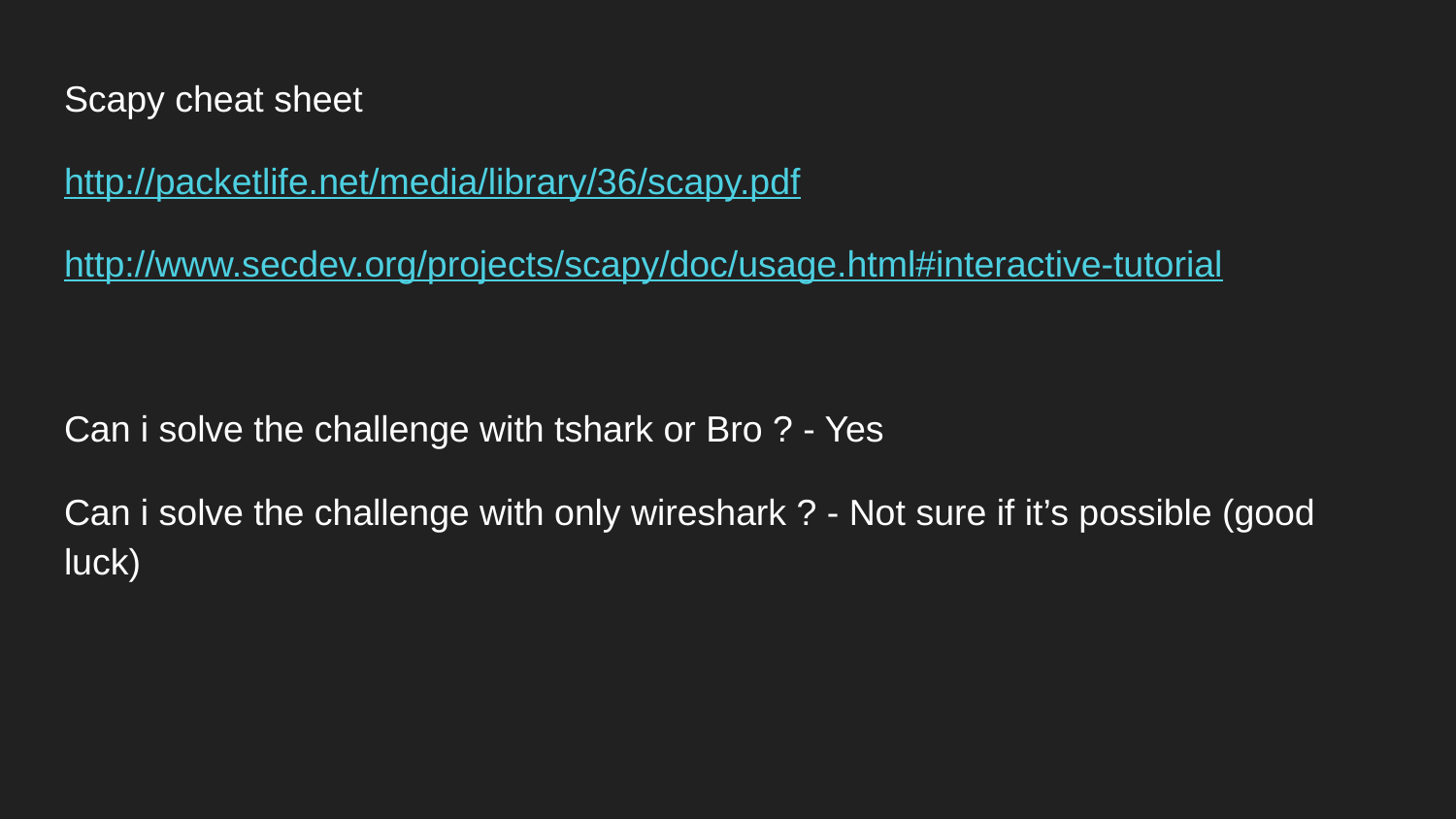

Scapy cheat sheet
http://packetlife.net/media/library/36/scapy.pdf
http://www.secdev.org/projects/scapy/doc/usage.html#interactive-tutorial

Can i solve the challenge with tshark or Bro ? - Yes
Can i solve the challenge with only wireshark ? - Not sure if it’s possible (good luck)